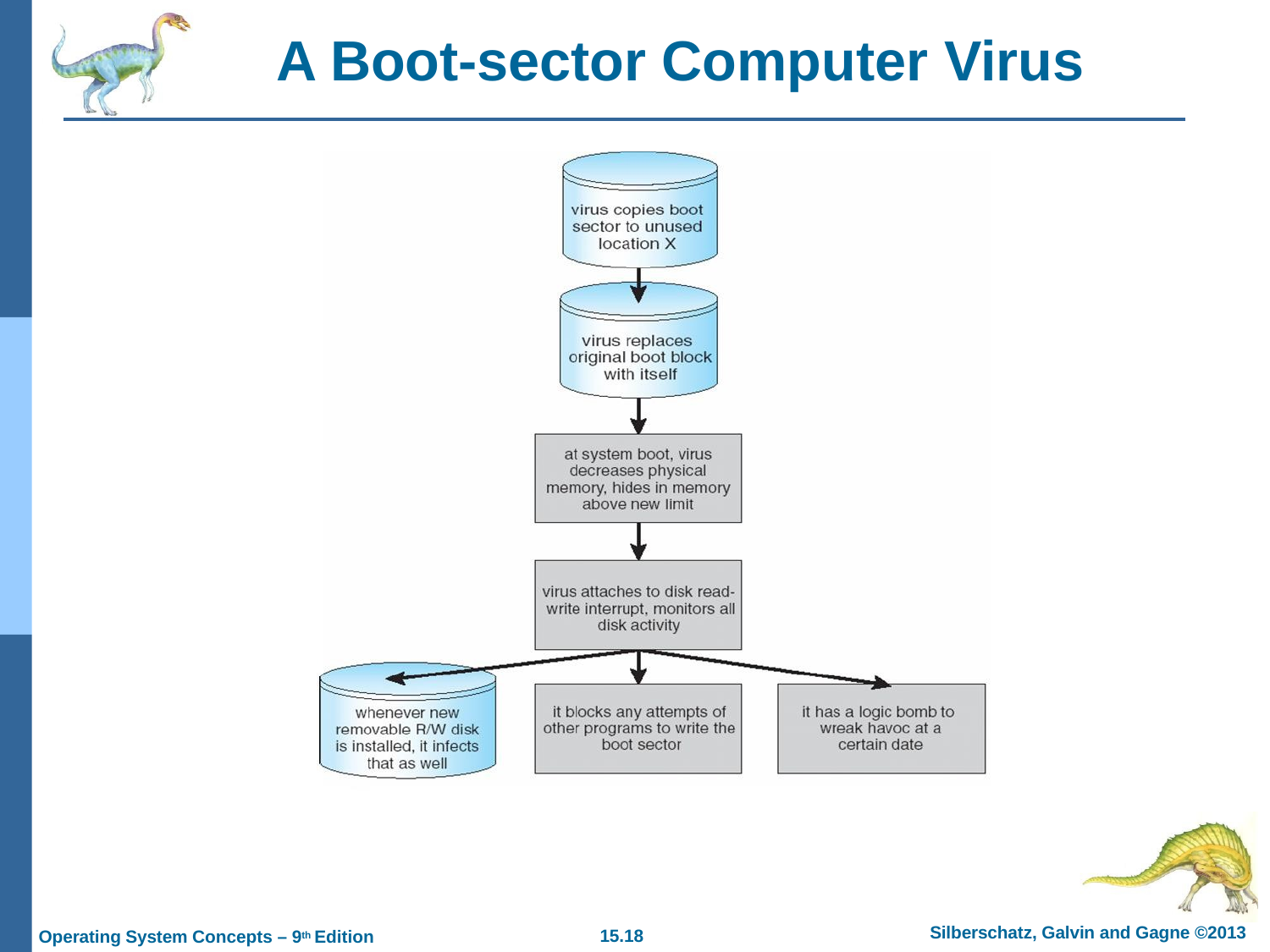

# A Boot-sector Computer Virus

Silberschatz, Galvin and Gagne ©2013
15.18
Operating System Concepts – 9th Edition